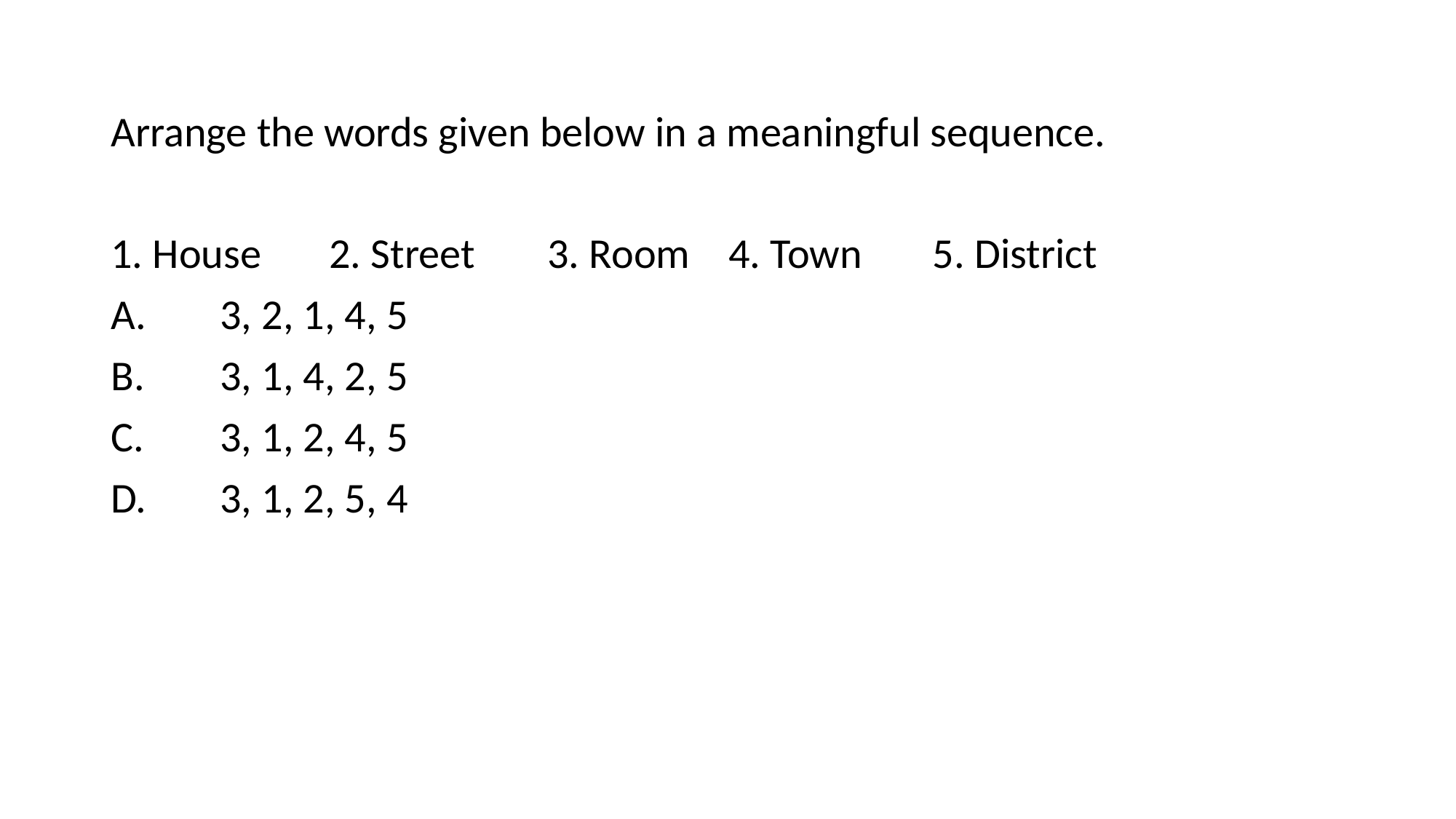

Arrange the words given below in a meaningful sequence.

1. House	2. Street	3. Room    4. Town	      5. District
A.	3, 2, 1, 4, 5
B.	3, 1, 4, 2, 5
C.	3, 1, 2, 4, 5
D.	3, 1, 2, 5, 4